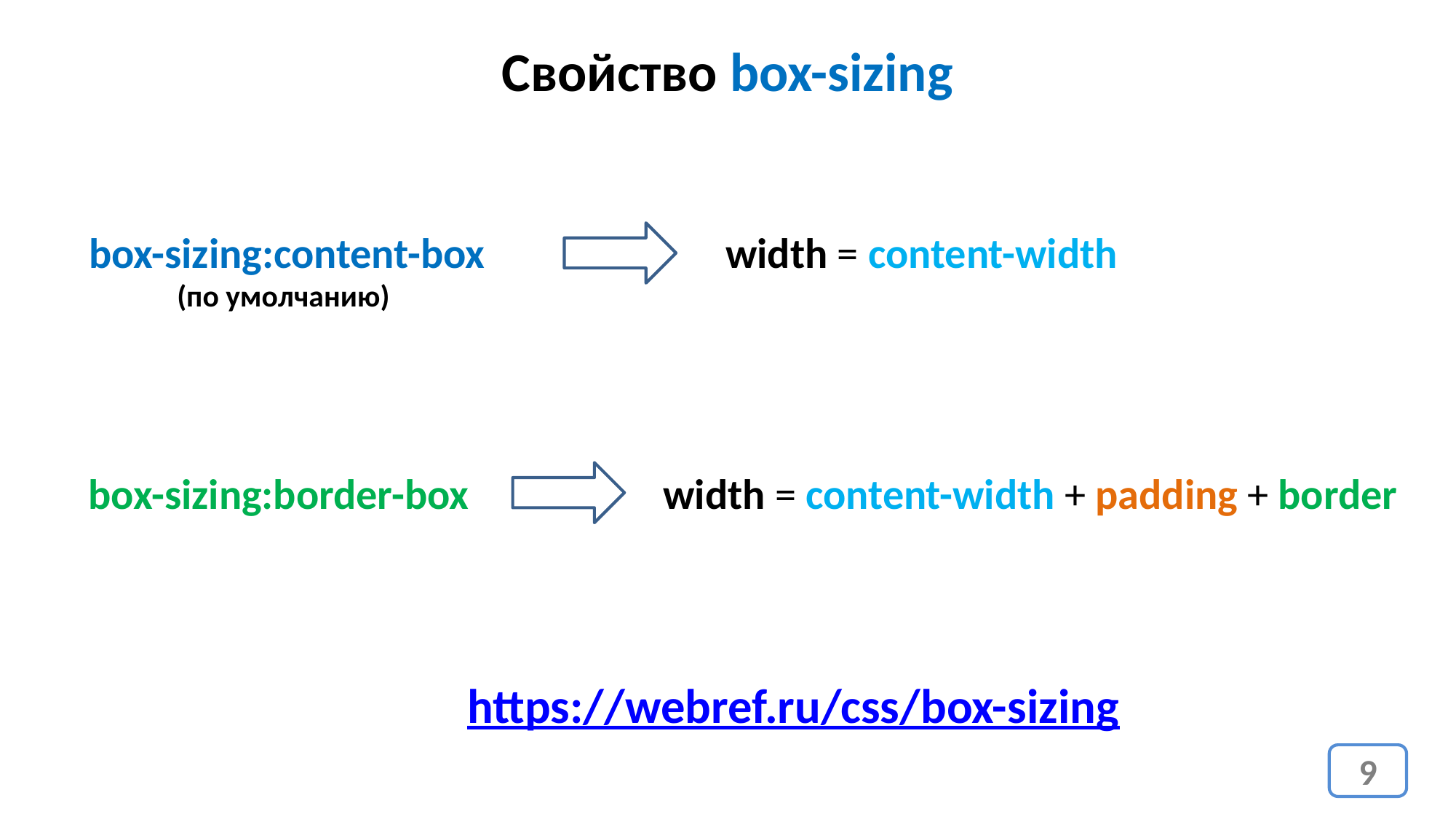

Свойство box-sizing
box-sizing:content-box
(по умолчанию)
width = content-width

box-sizing:border-box
width = content-width + padding + border

https://webref.ru/css/box-sizing
9